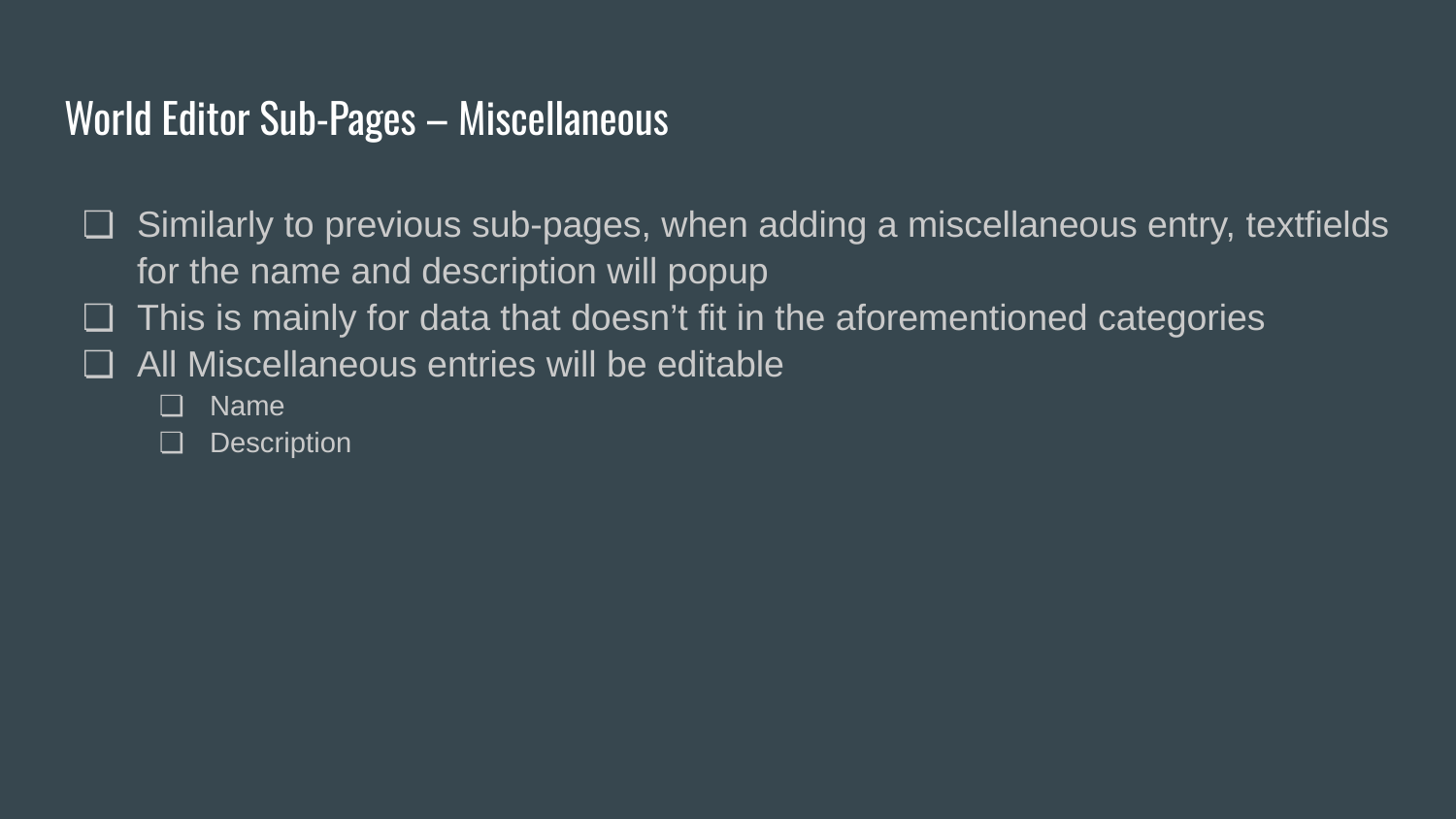

# World Editor Sub-Pages – Miscellaneous
Similarly to previous sub-pages, when adding a miscellaneous entry, textfields for the name and description will popup
This is mainly for data that doesn’t fit in the aforementioned categories
All Miscellaneous entries will be editable
Name
Description